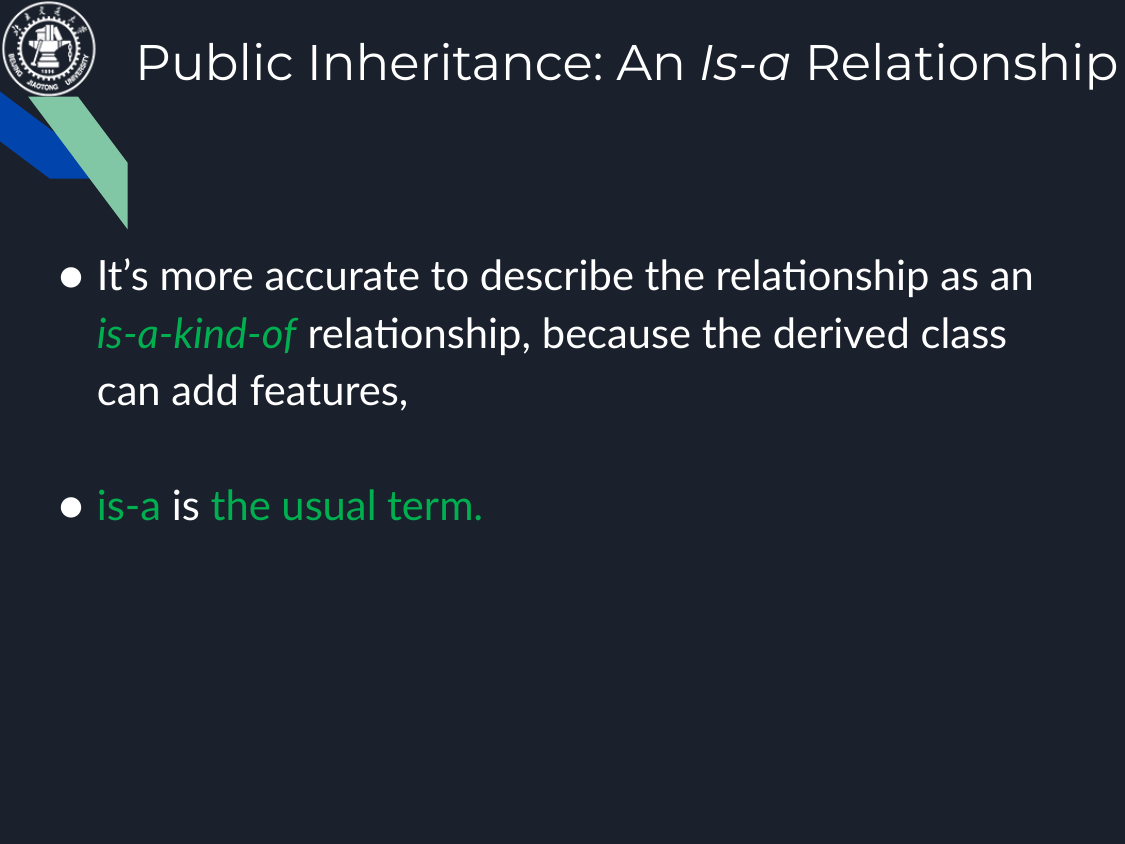

# Public Inheritance: An Is-a Relationship
It’s more accurate to describe the relationship as an is-a-kind-of relationship, because the derived class can add features,

is-a is the usual term.